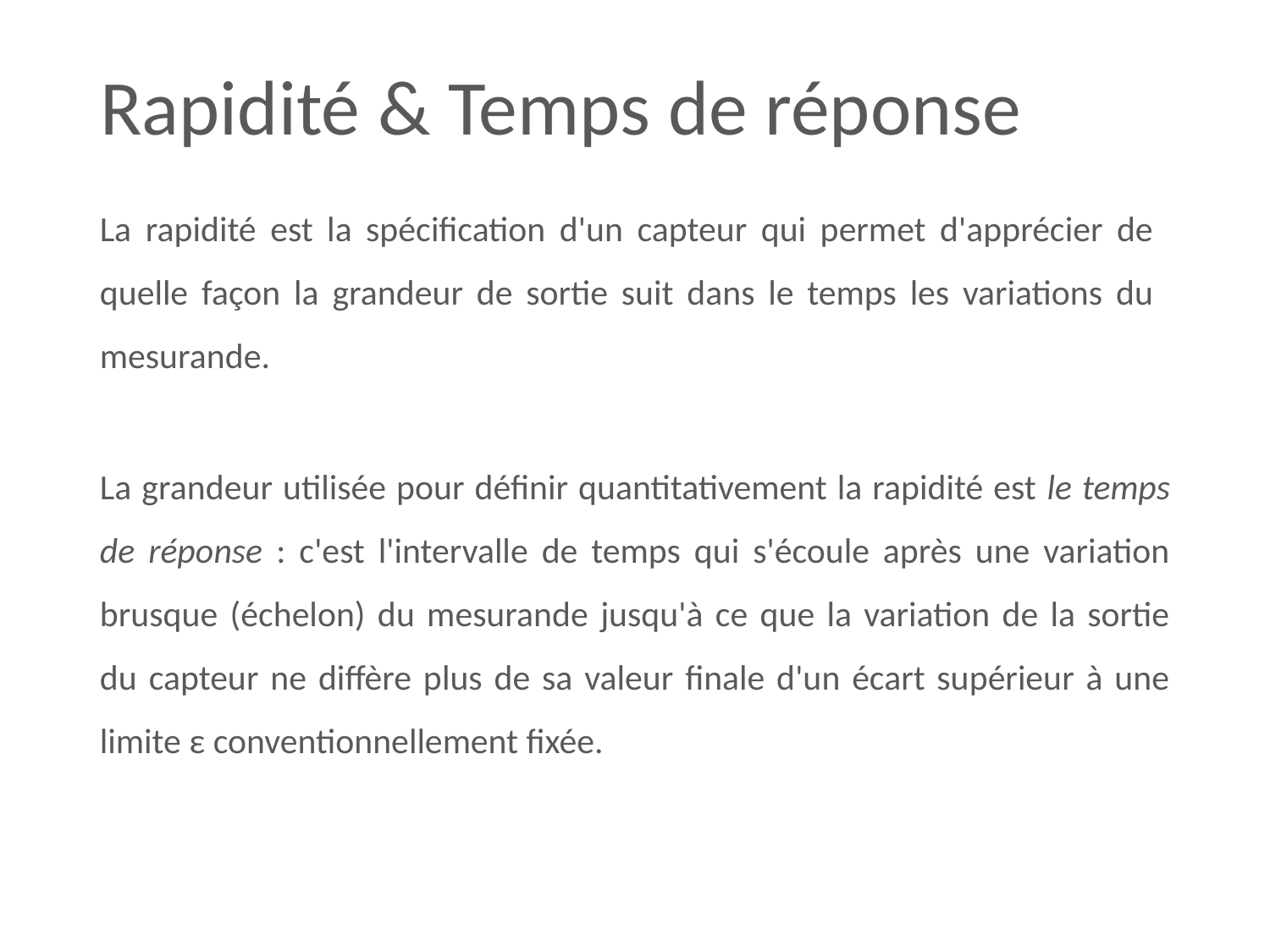

# Rapidité & Temps de réponse
La rapidité est la spécification d'un capteur qui permet d'apprécier de quelle façon la grandeur de sortie suit dans le temps les variations du mesurande.
La grandeur utilisée pour définir quantitativement la rapidité est le temps de réponse : c'est l'intervalle de temps qui s'écoule après une variation brusque (échelon) du mesurande jusqu'à ce que la variation de la sortie du capteur ne diffère plus de sa valeur finale d'un écart supérieur à une limite ε conventionnellement fixée.